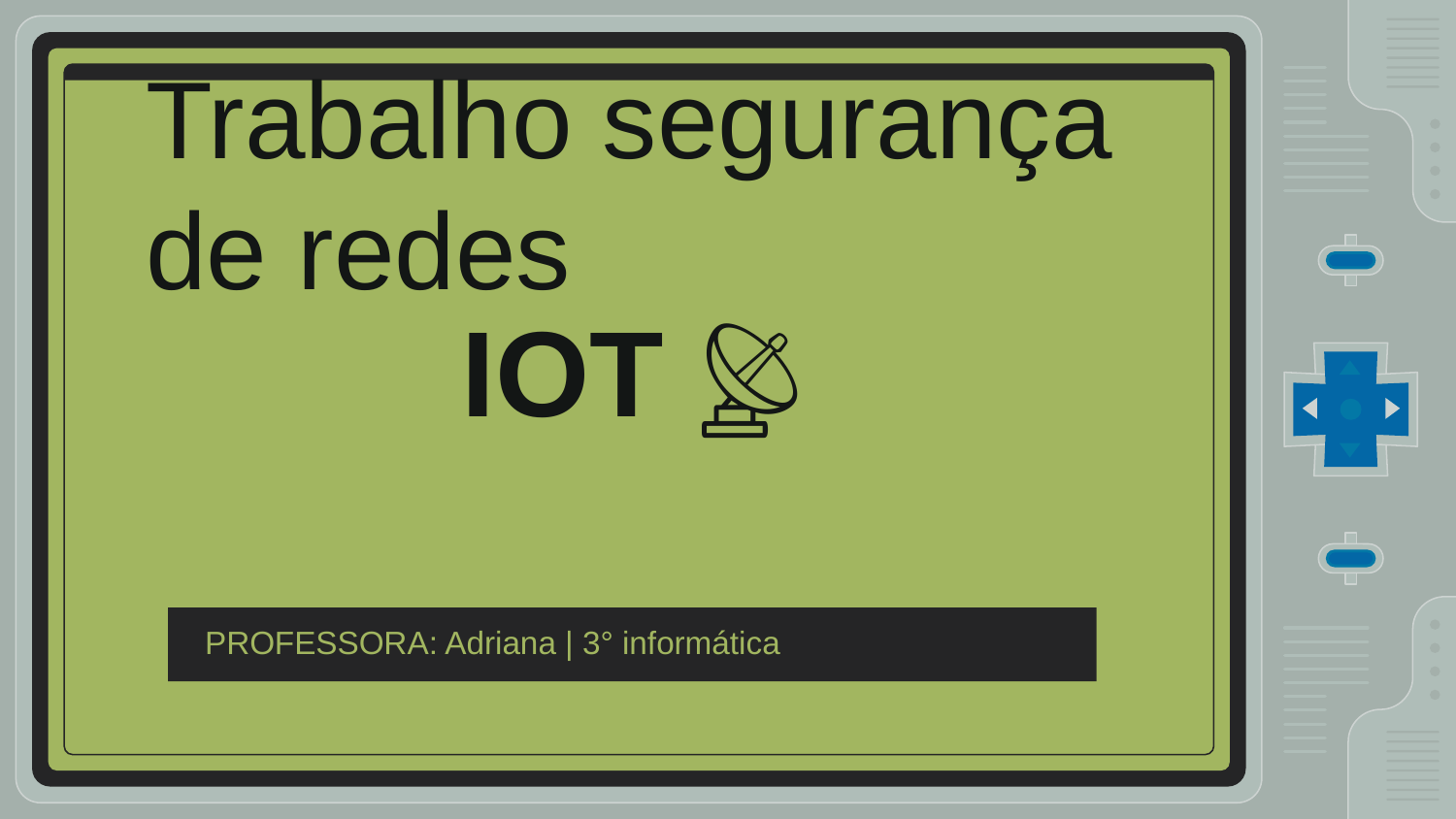

# Trabalho segurança de redes

IOT 📡

PROFESSORA: Adriana | 3° informática